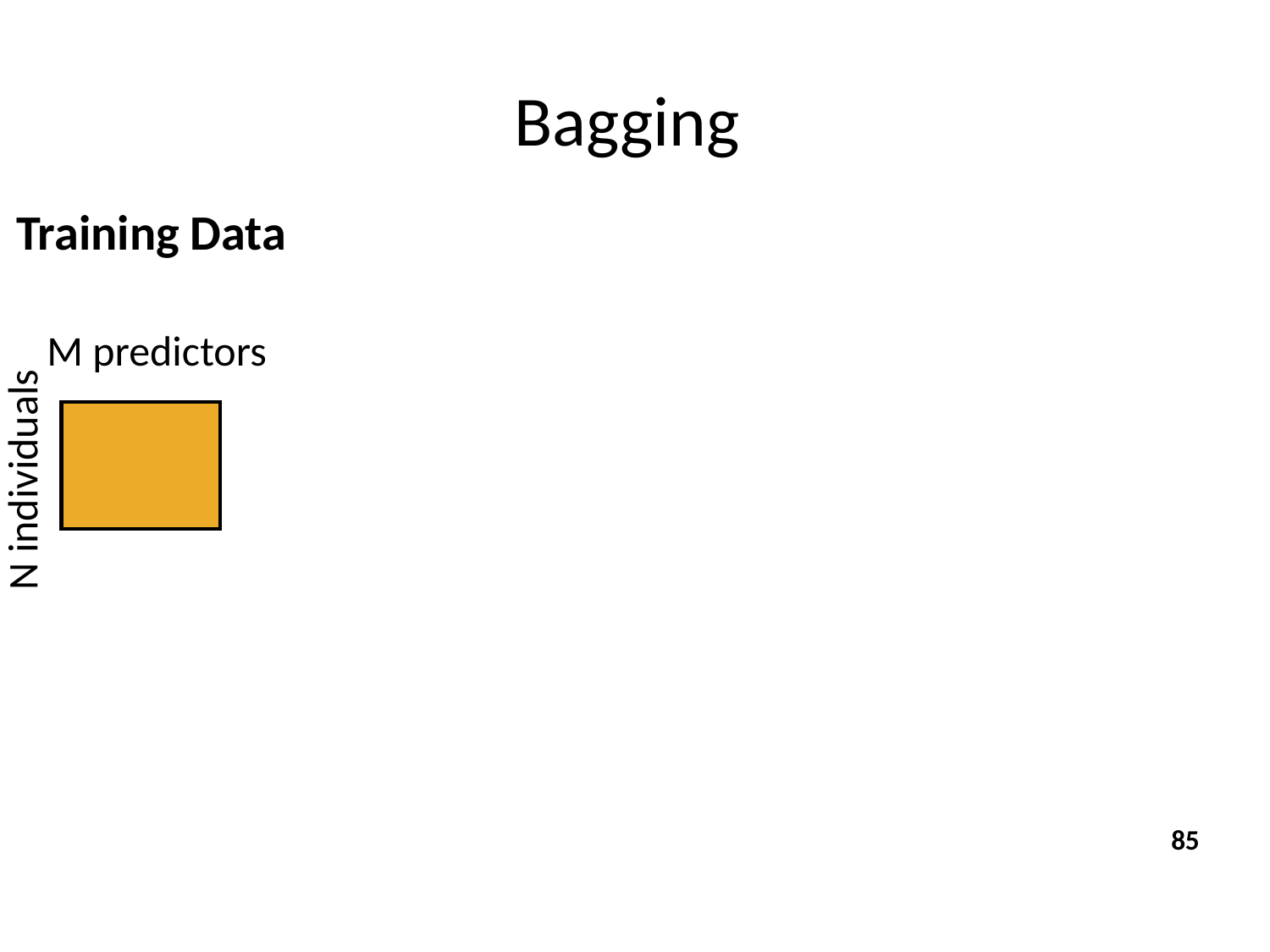

Bagging
Training Data
M predictors

N individuals